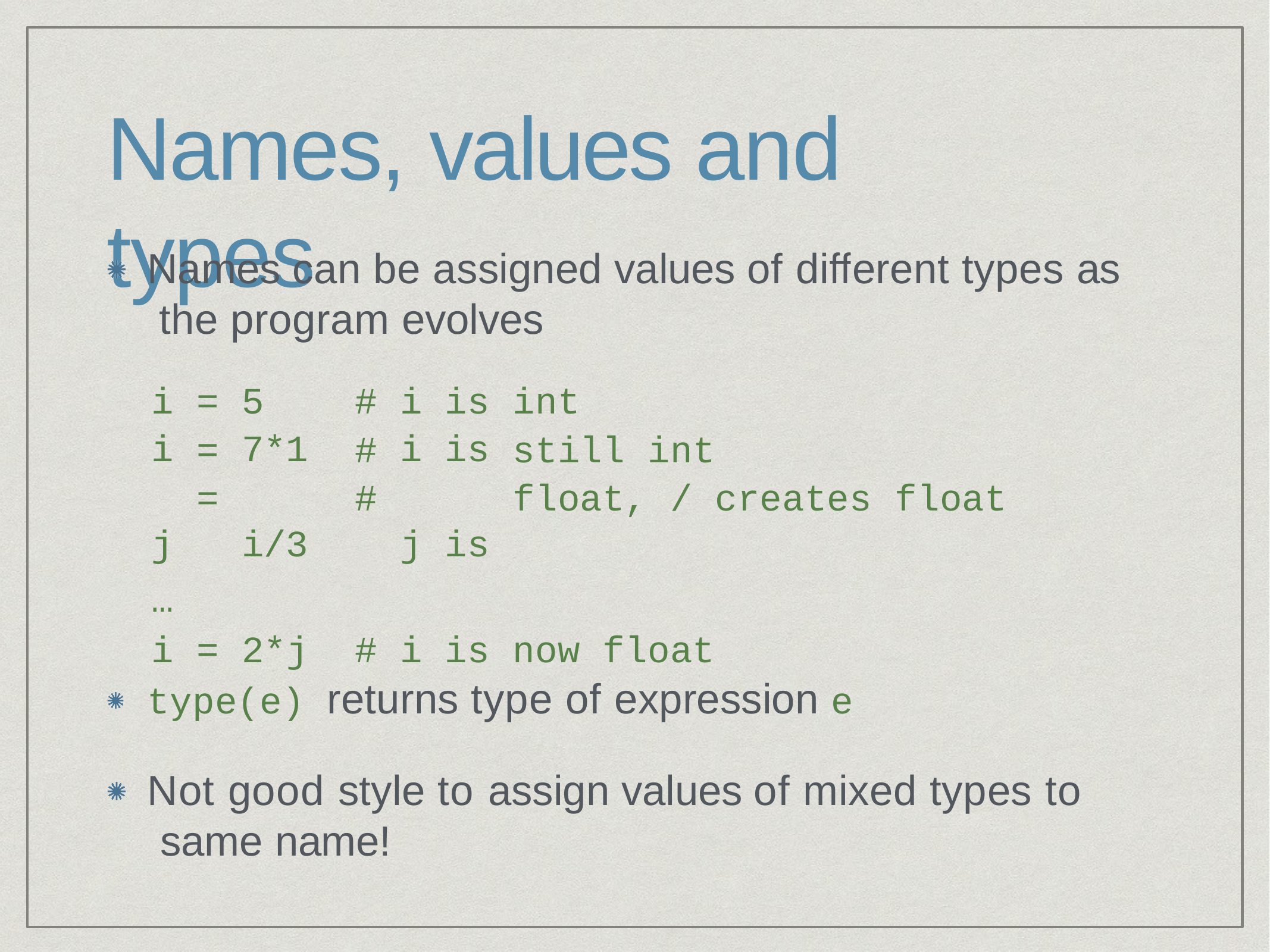

# Names, values and types
Names can be assigned values of diﬀerent types as  the program evolves

| i i j | = = = | 5 7\*1 i/3 | # # # | i i j | is is is | int still int float, / creates float |
| --- | --- | --- | --- | --- | --- | --- |
| … |  |  |  |  |  |  |
| i | = | 2\*j | # | i | is | now float |
type(e) returns type of expression e
Not good style to assign values of mixed types to  same name!